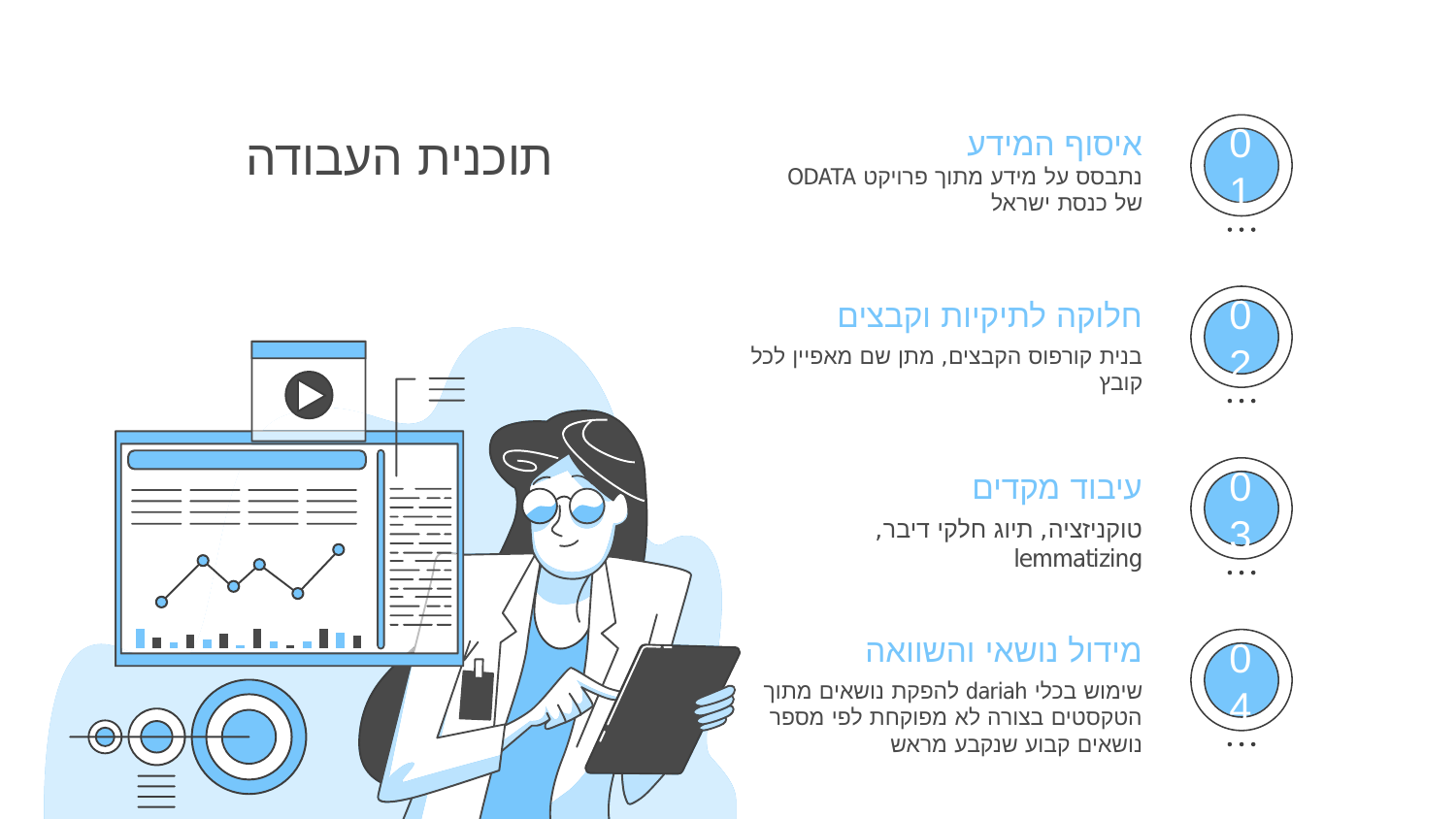

# תוכנית העבודה
איסוף המידע

01
נתבסס על מידע מתוך פרויקט ODATA של כנסת ישראל
חלוקה לתיקיות וקבצים

02
בנית קורפוס הקבצים, מתן שם מאפיין לכל קובץ

עיבוד מקדים

03
טוקניזציה, תיוג חלקי דיבר, lemmatizing
מידול נושאי והשוואה

04
שימוש בכלי dariah להפקת נושאים מתוך הטקסטים בצורה לא מפוקחת לפי מספר נושאים קבוע שנקבע מראש